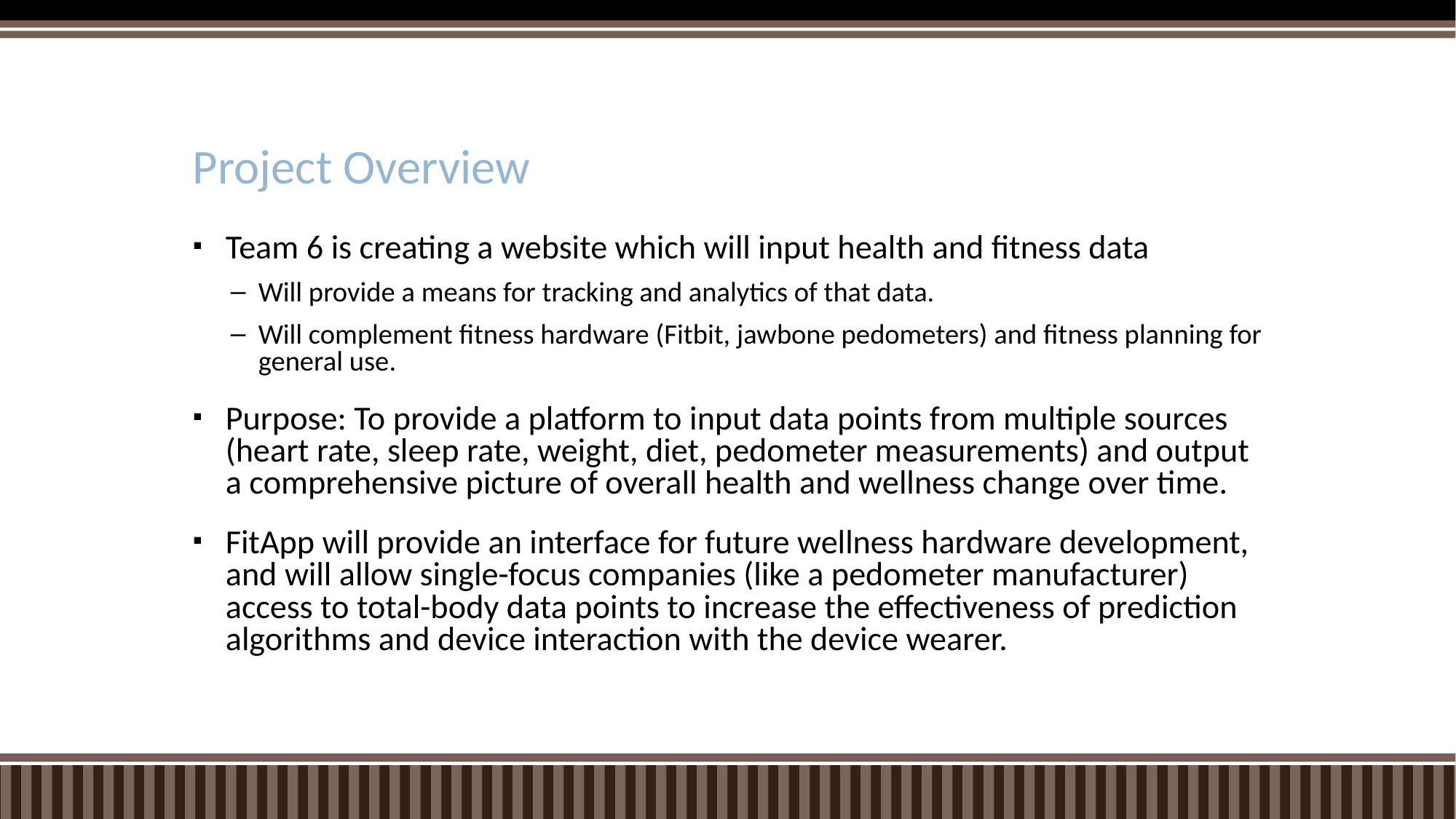

# Project Overview
Team 6 is creating a website which will input health and fitness data
Will provide a means for tracking and analytics of that data.
Will complement fitness hardware (Fitbit, jawbone pedometers) and fitness planning for general use.
Purpose: To provide a platform to input data points from multiple sources (heart rate, sleep rate, weight, diet, pedometer measurements) and output a comprehensive picture of overall health and wellness change over time.
FitApp will provide an interface for future wellness hardware development, and will allow single-focus companies (like a pedometer manufacturer) access to total-body data points to increase the effectiveness of prediction algorithms and device interaction with the device wearer.